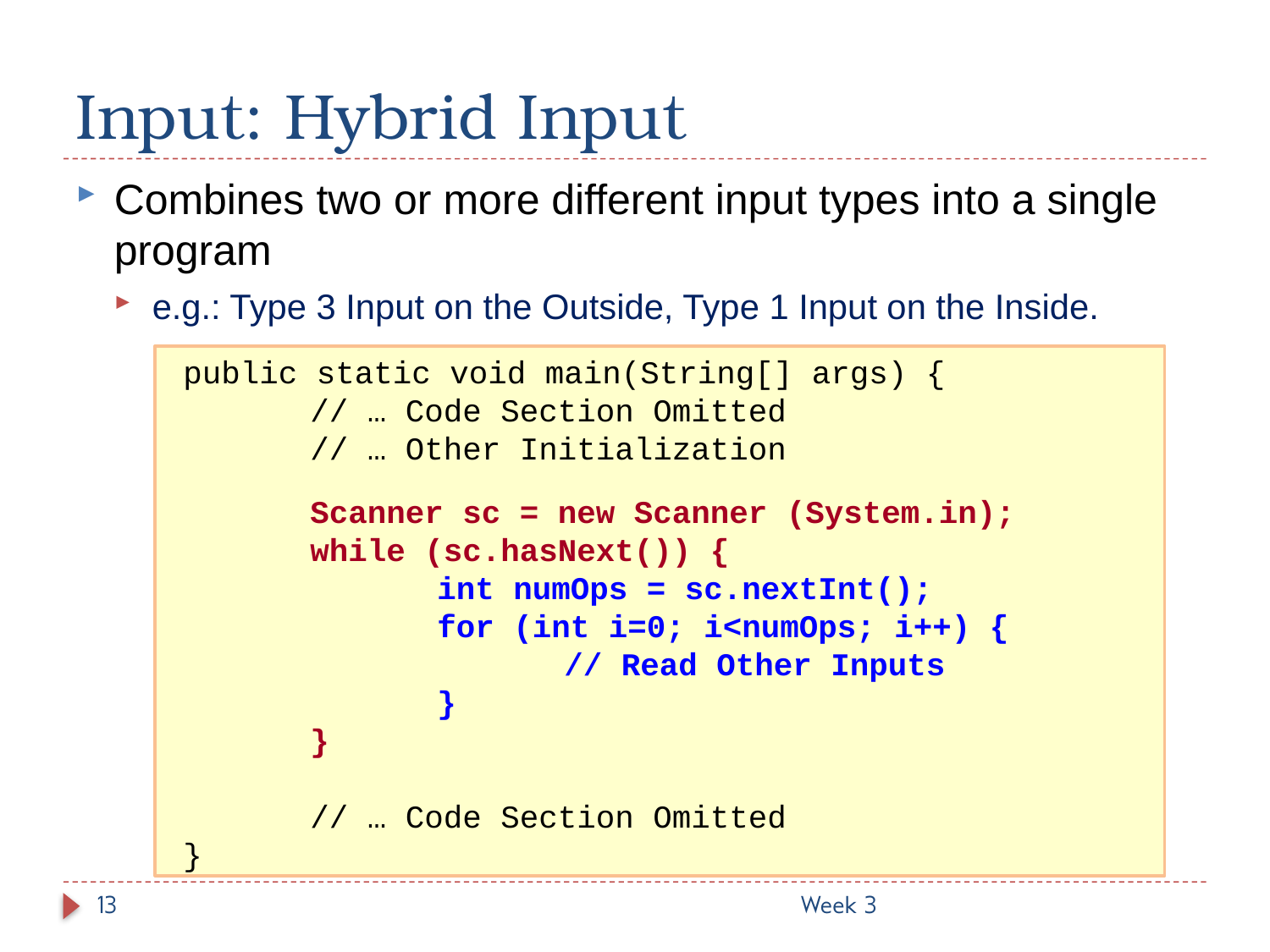

# Input: Hybrid Input
Combines two or more different input types into a single program
e.g.: Type 3 Input on the Outside, Type 1 Input on the Inside.
public static void main(String[] args) {
	// … Code Section Omitted
	// … Other Initialization

	Scanner sc = new Scanner (System.in);
	while (sc.hasNext()) {
		int numOps = sc.nextInt();
		for (int i=0; i<numOps; i++) {
			// Read Other Inputs
		}
	}
 	// … Code Section Omitted
}
13
Week 3